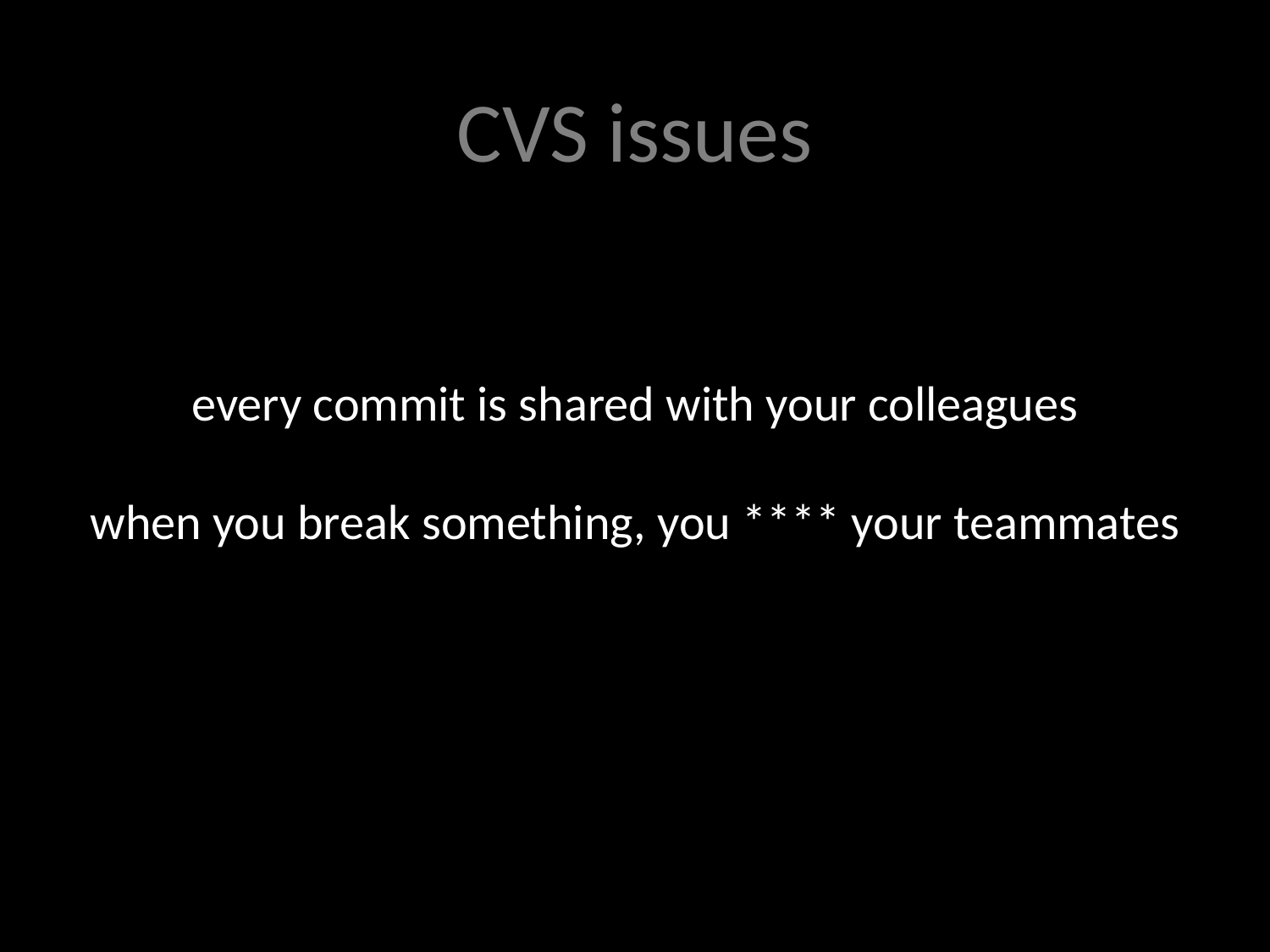

CVS issues
every commit is shared with your colleagues

when you break something, you **** your teammates